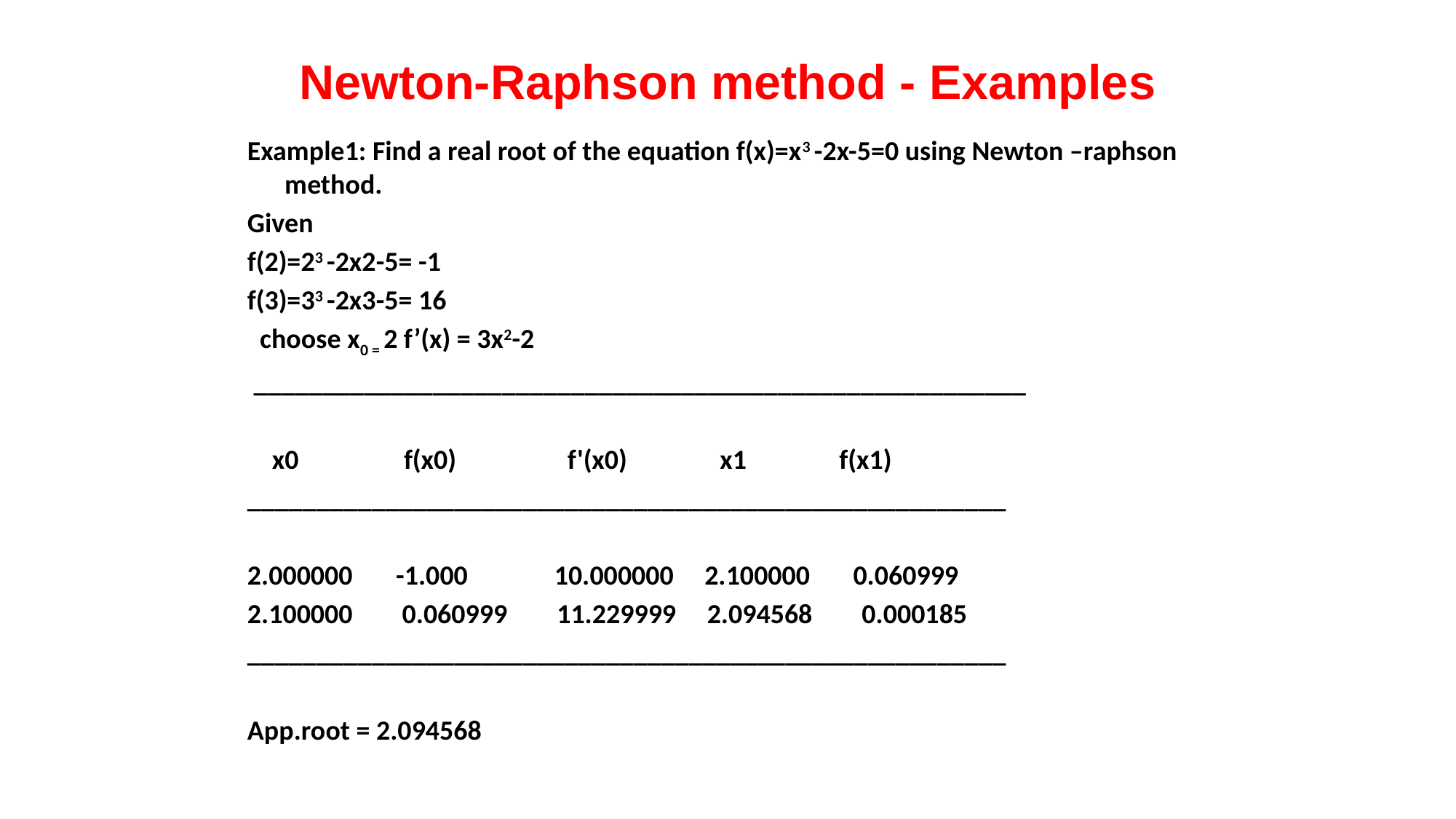

# Newton-Raphson method - Examples
Example1: Find a real root of the equation f(x)=x3 -2x-5=0 using Newton –raphson method.
Given
f(2)=23 -2x2-5= -1
f(3)=33 -2x3-5= 16
  choose x0 = 2 f’(x) = 3x2-2
 ________________________________________________________

    x0                 f(x0)                  f'(x0)               x1               f(x1)
_______________________________________________________

2.000000       -1.000              10.000000     2.100000       0.060999
2.100000        0.060999        11.229999     2.094568        0.000185
_______________________________________________________

App.root = 2.094568